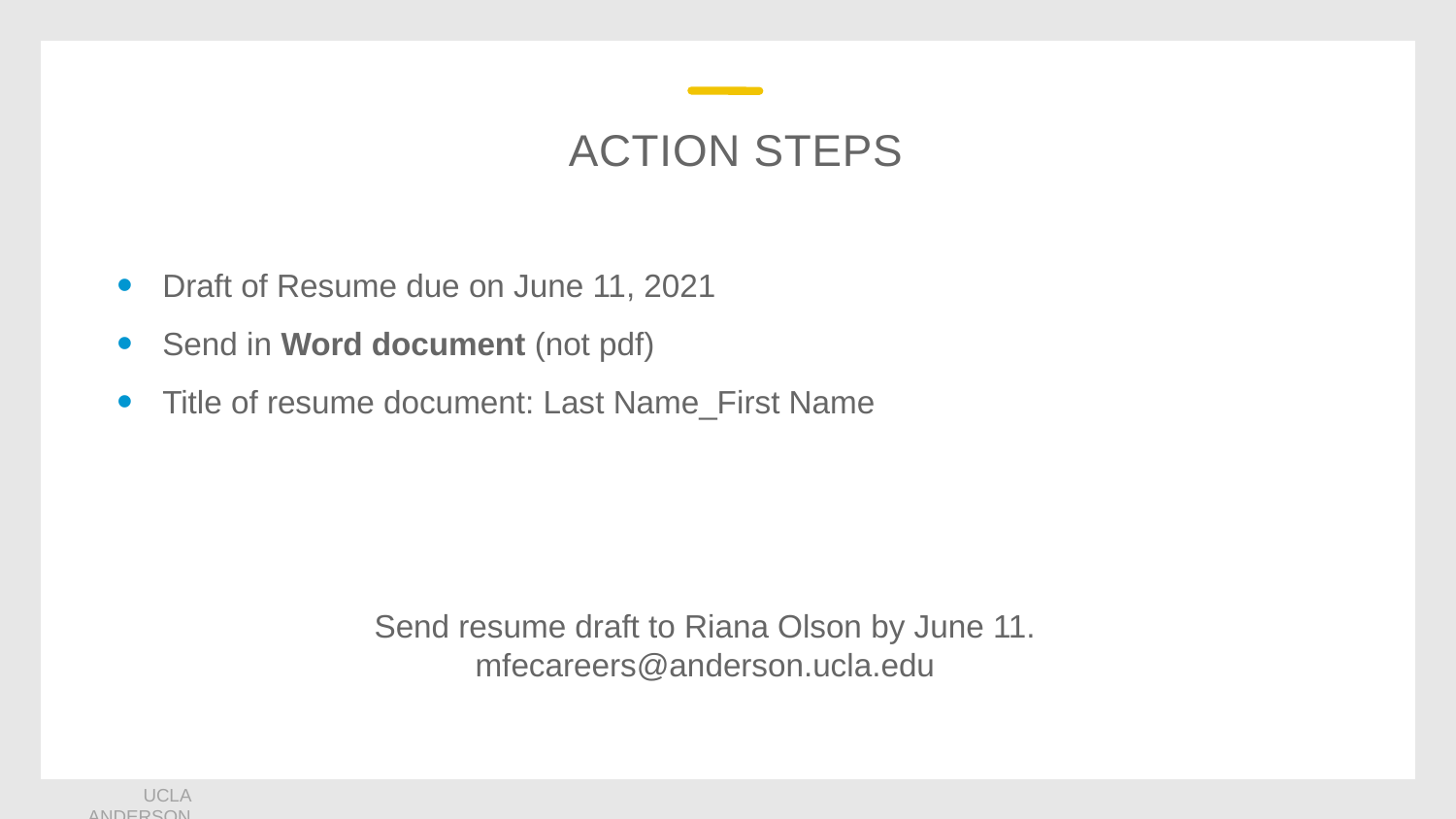

# Action Steps
Draft of Resume due on June 11, 2021
Send in Word document (not pdf)
Title of resume document: Last Name_First Name
Send resume draft to Riana Olson by June 11.
mfecareers@anderson.ucla.edu